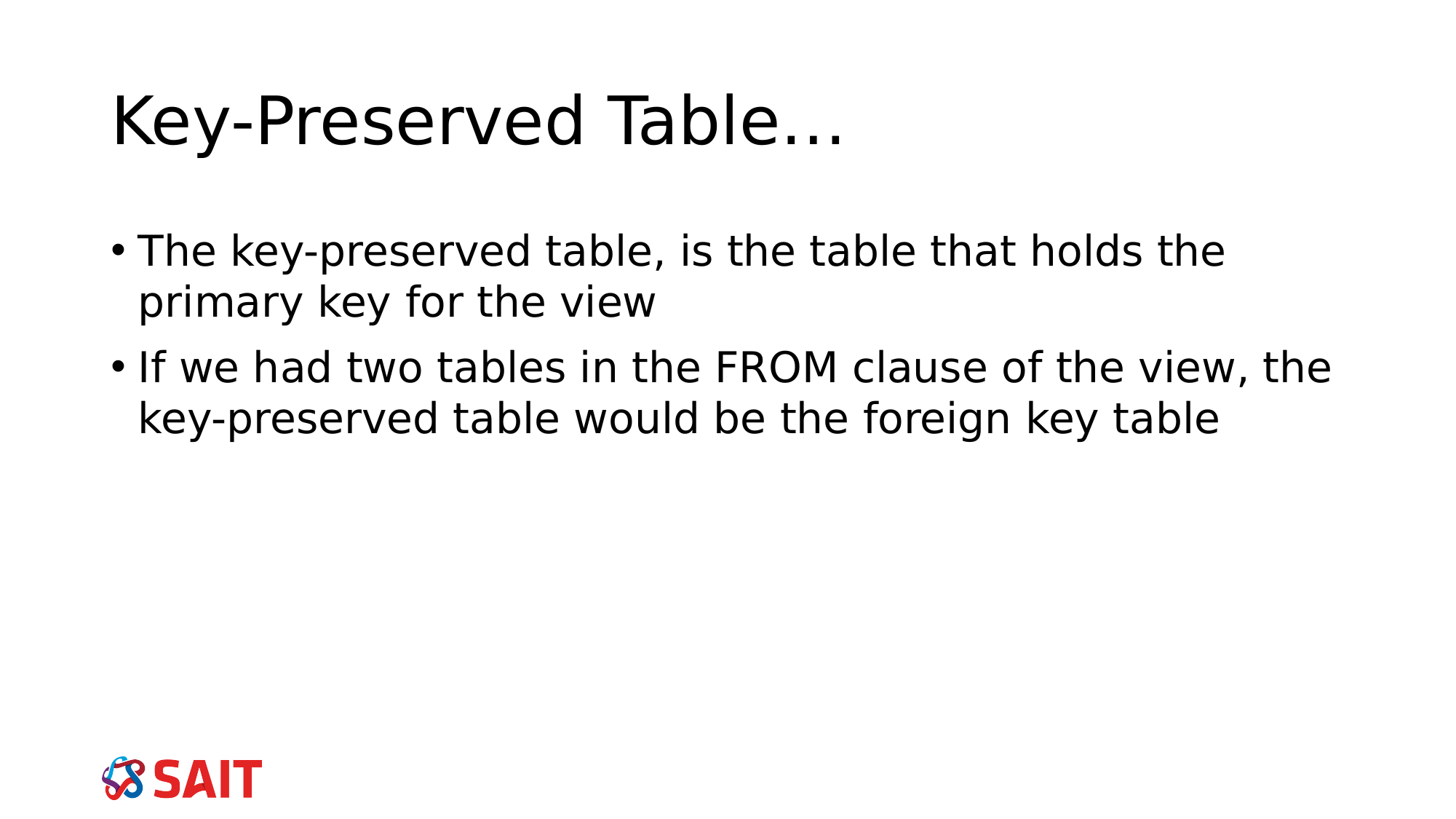

# Key-Preserved Table…
The key-preserved table, is the table that holds the primary key for the view
If we had two tables in the FROM clause of the view, the key-preserved table would be the foreign key table